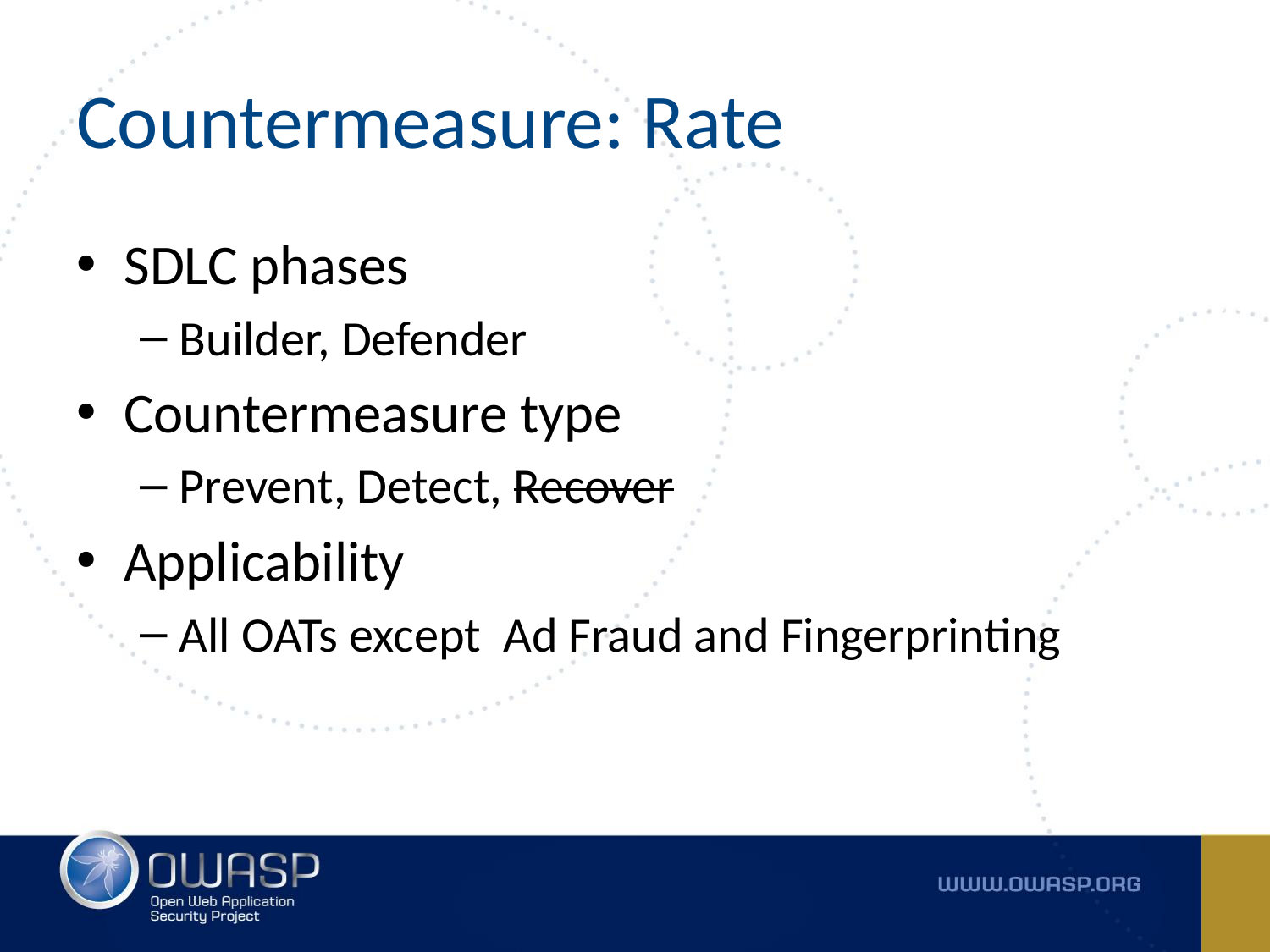

# Countermeasure: Rate
SDLC phases
Builder, Defender
Countermeasure type
Prevent, Detect, Recover
Applicability
All OATs except  Ad Fraud and Fingerprinting